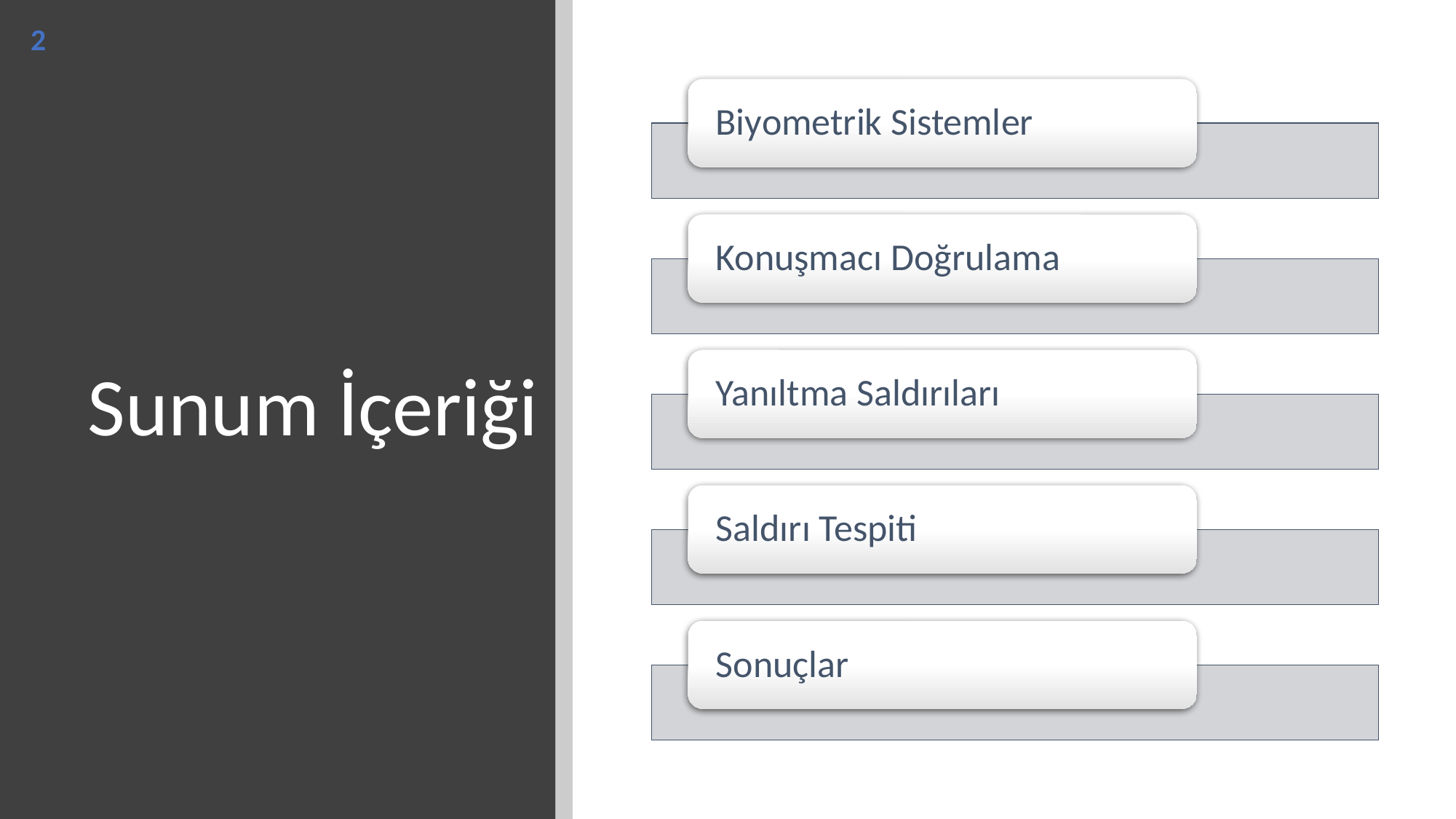

2

# Sunum İçeriği
Biyometrik Sistemler
Konuşmacı Doğrulama
Yanıltma Saldırıları
Saldırı Tespiti
Sonuçlar